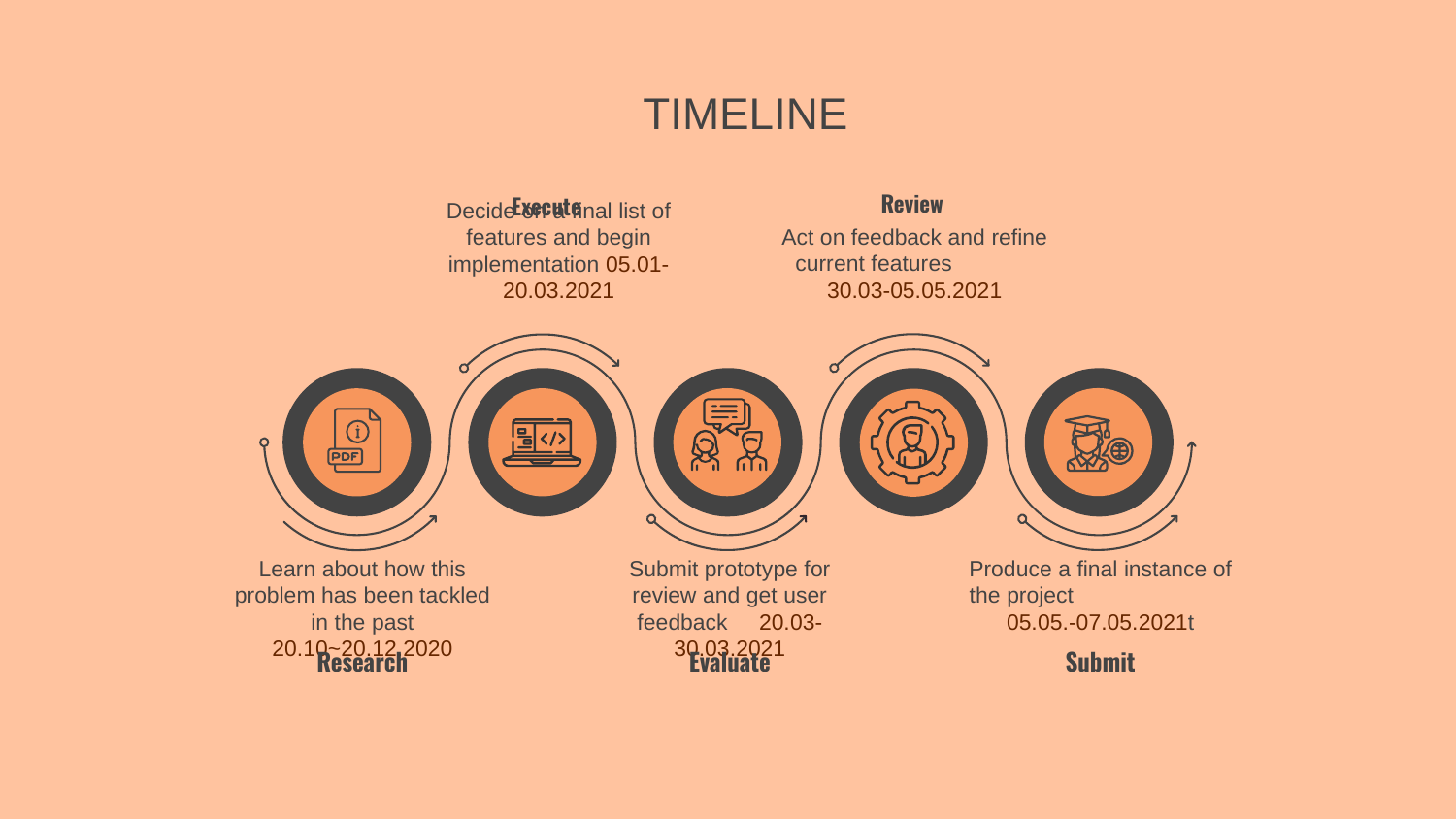

# TIMELINE
Review
Execute
Act on feedback and refine current features              30.03-05.05.2021
Decide on a final list of features and begin implementation 05.01-20.03.2021

Learn about how this problem has been tackled in the past 20.10~20.12.2020
Submit prototype for review and get user feedback     20.03-30.03.2021
Produce a final instance of the project                          05.05.-07.05.2021t
Research
Evaluate
Submit